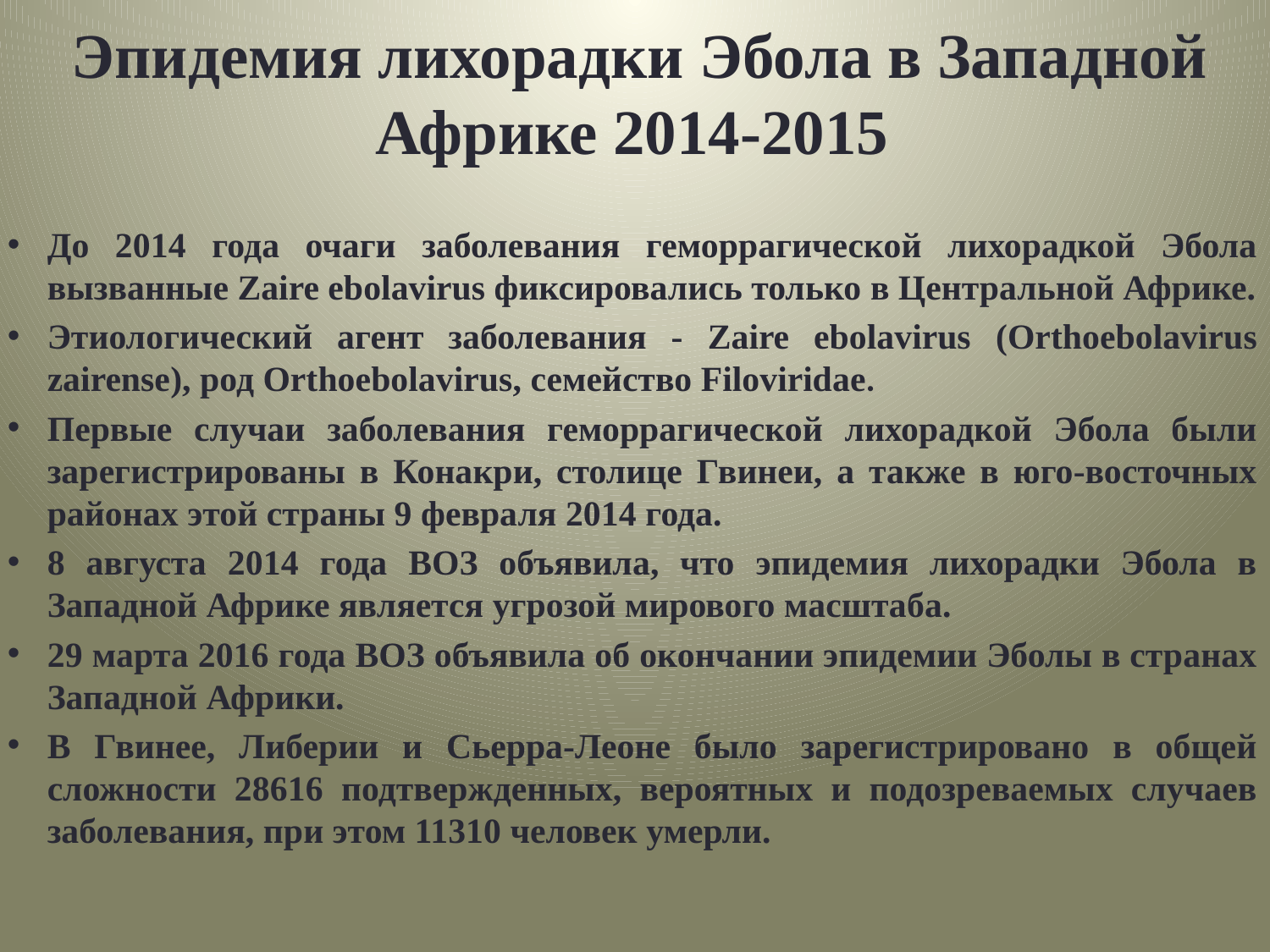

# Эпидемия лихорадки Эбола в Западной Африке 2014-2015
До 2014 года очаги заболевания геморрагической лихорадкой Эбола вызванные Zaire ebolavirus фиксировались только в Центральной Африке.
Этиологический агент заболевания - Zaire ebolavirus (Orthoebolavirus zairense), род Orthoebolavirus, семейство Filoviridae.
Первые случаи заболевания геморрагической лихорадкой Эбола были зарегистрированы в Конакри, столице Гвинеи, а также в юго-восточных районах этой страны 9 февраля 2014 года.
8 августа 2014 года ВОЗ объявила, что эпидемия лихорадки Эбола в Западной Африке является угрозой мирового масштаба.
29 марта 2016 года ВОЗ объявила об окончании эпидемии Эболы в странах Западной Африки.
В Гвинее, Либерии и Сьерра-Леоне было зарегистрировано в общей сложности 28616 подтвержденных, вероятных и подозреваемых случаев заболевания, при этом 11310 человек умерли.